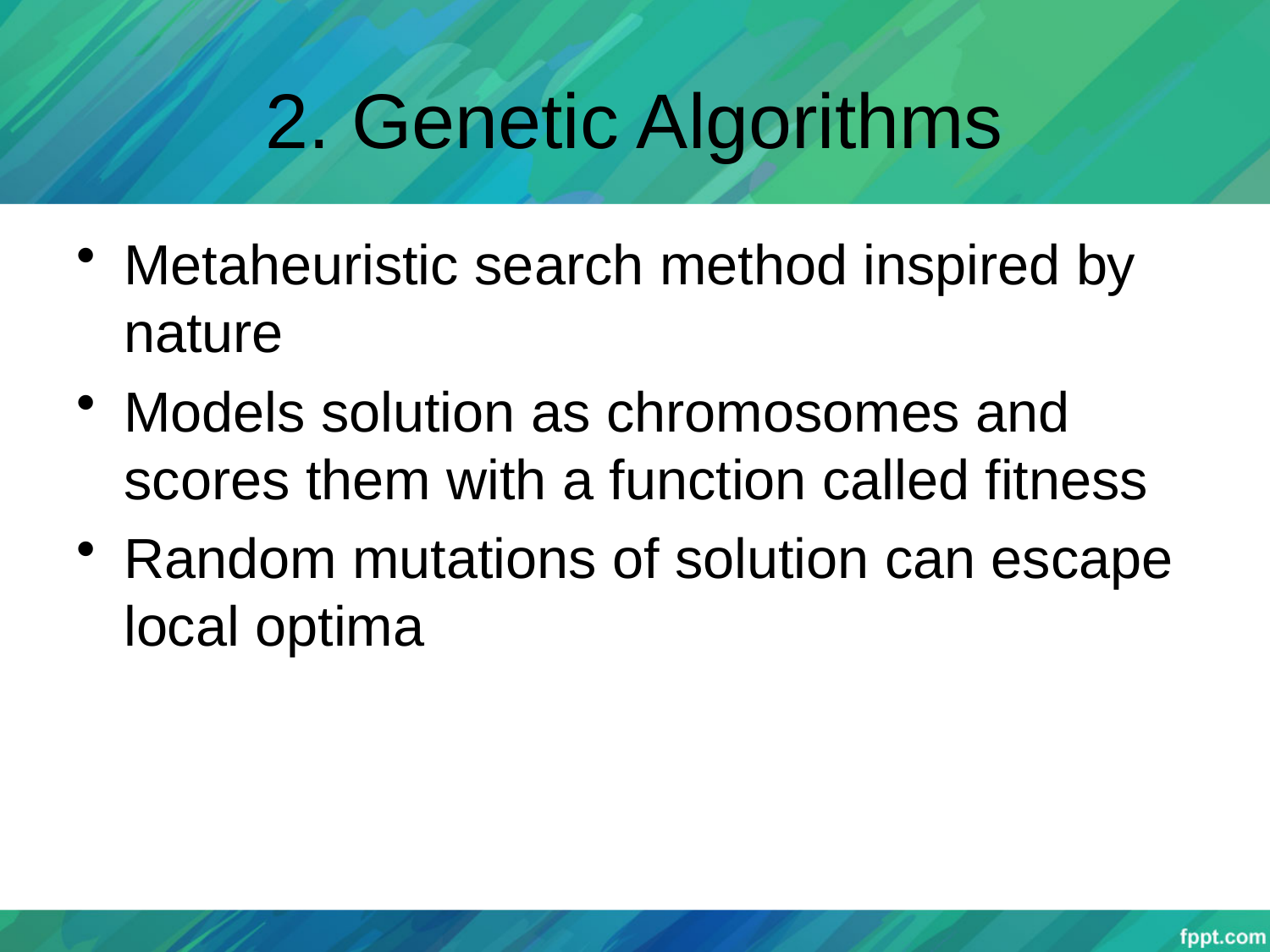

# 2. Genetic Algorithms
Metaheuristic search method inspired by nature
Models solution as chromosomes and scores them with a function called fitness
Random mutations of solution can escape local optima